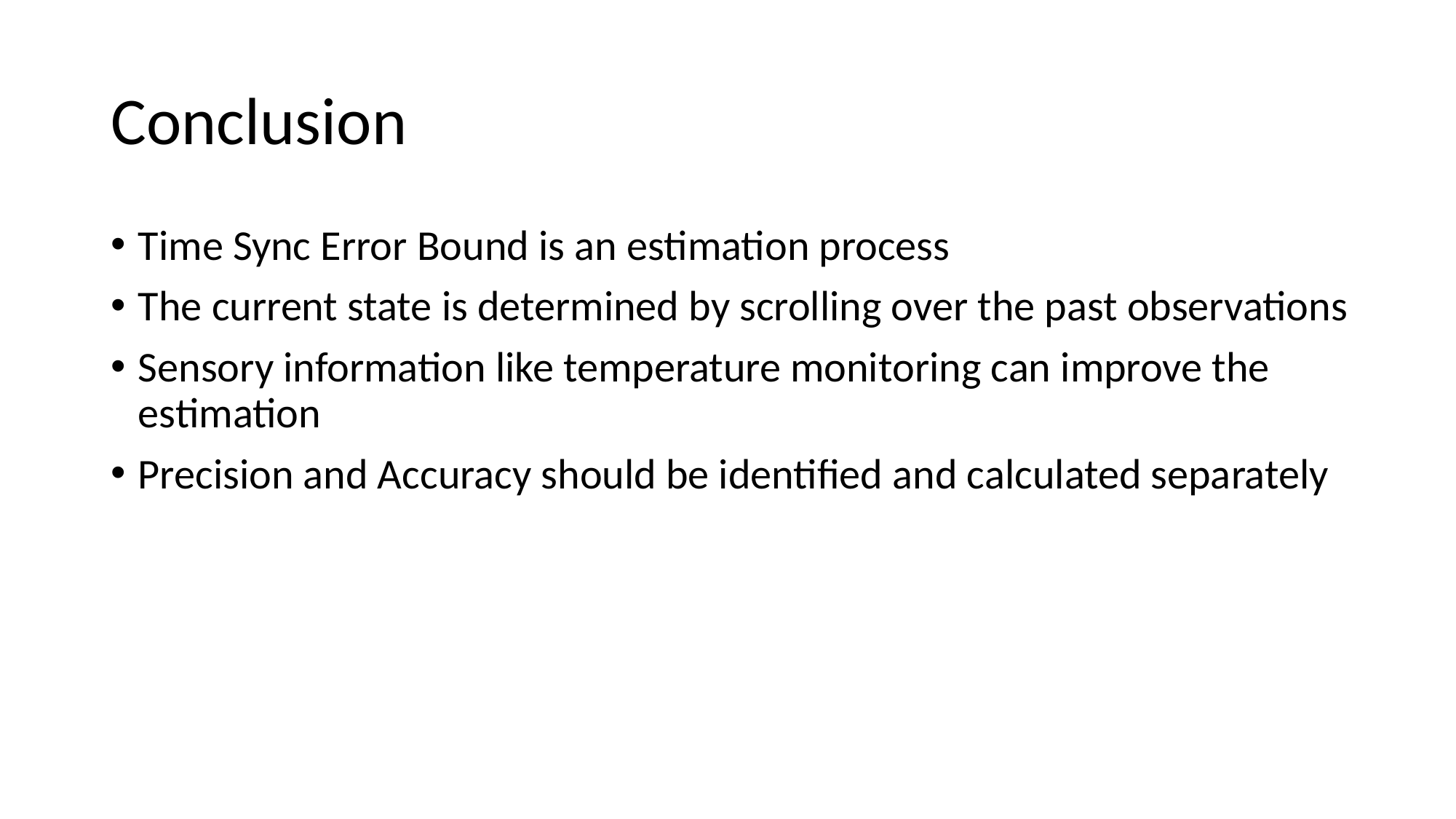

# Conclusion
Time Sync Error Bound is an estimation process
The current state is determined by scrolling over the past observations
Sensory information like temperature monitoring can improve the estimation
Precision and Accuracy should be identified and calculated separately